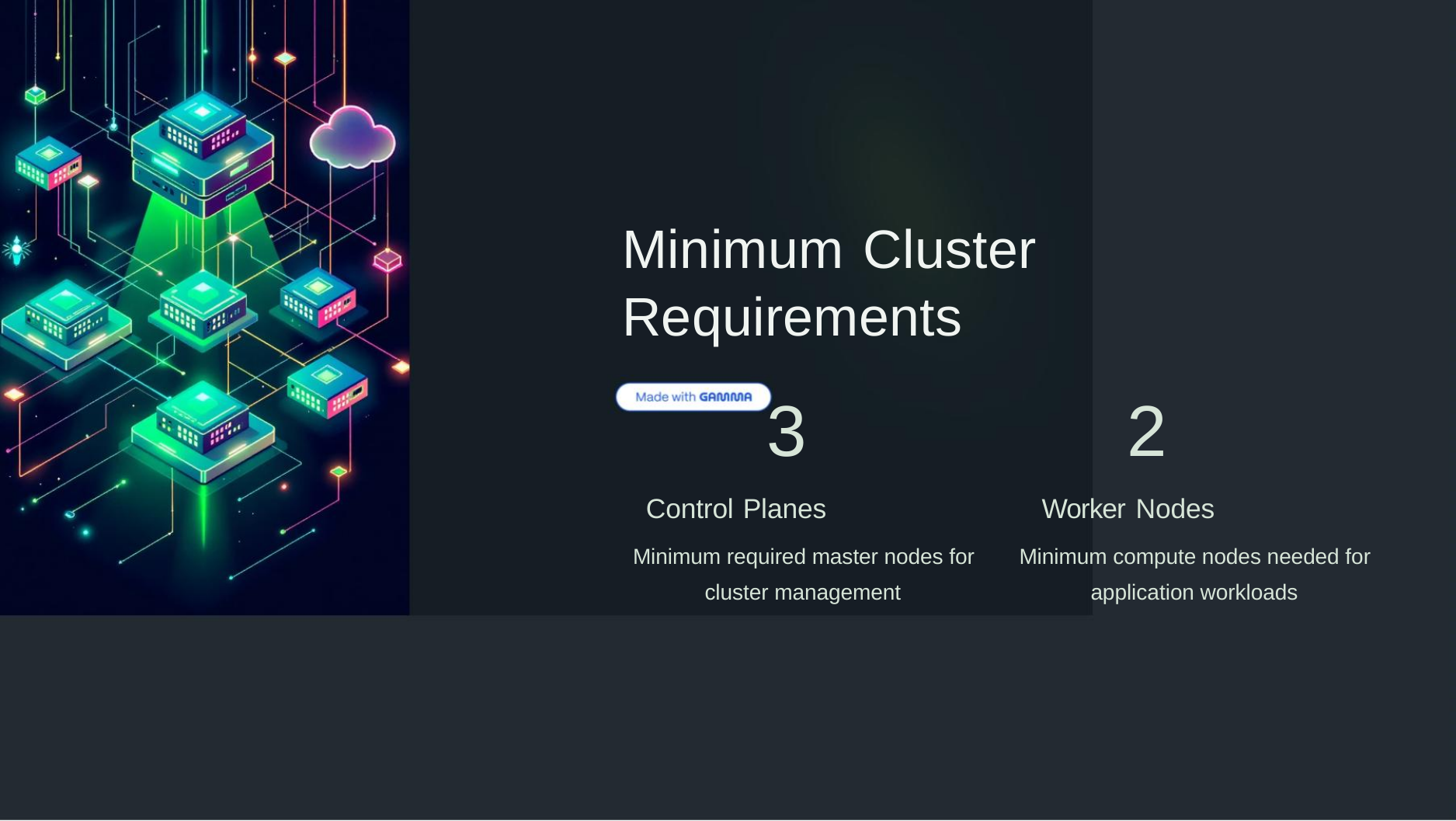

Minimum Cluster
Requirements
3 2
Control Planes
Worker Nodes
Minimum required master nodes for
cluster management
Minimum compute nodes needed for
application workloads